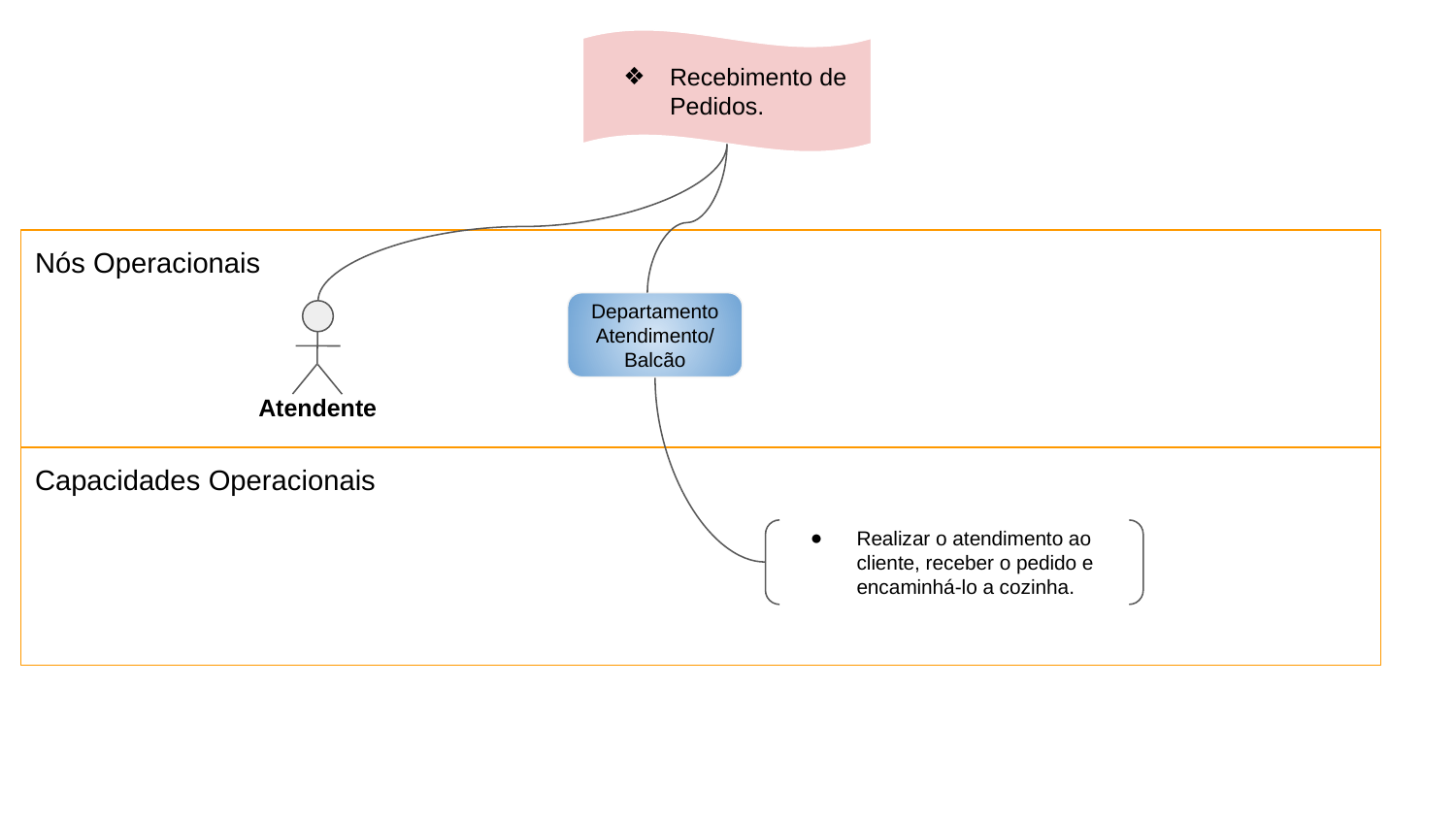

Recebimento de Pedidos.

Nós Operacionais
Departamento Atendimento/
Balcão

Atendente

Capacidades Operacionais
Realizar o atendimento ao cliente, receber o pedido e encaminhá-lo a cozinha.